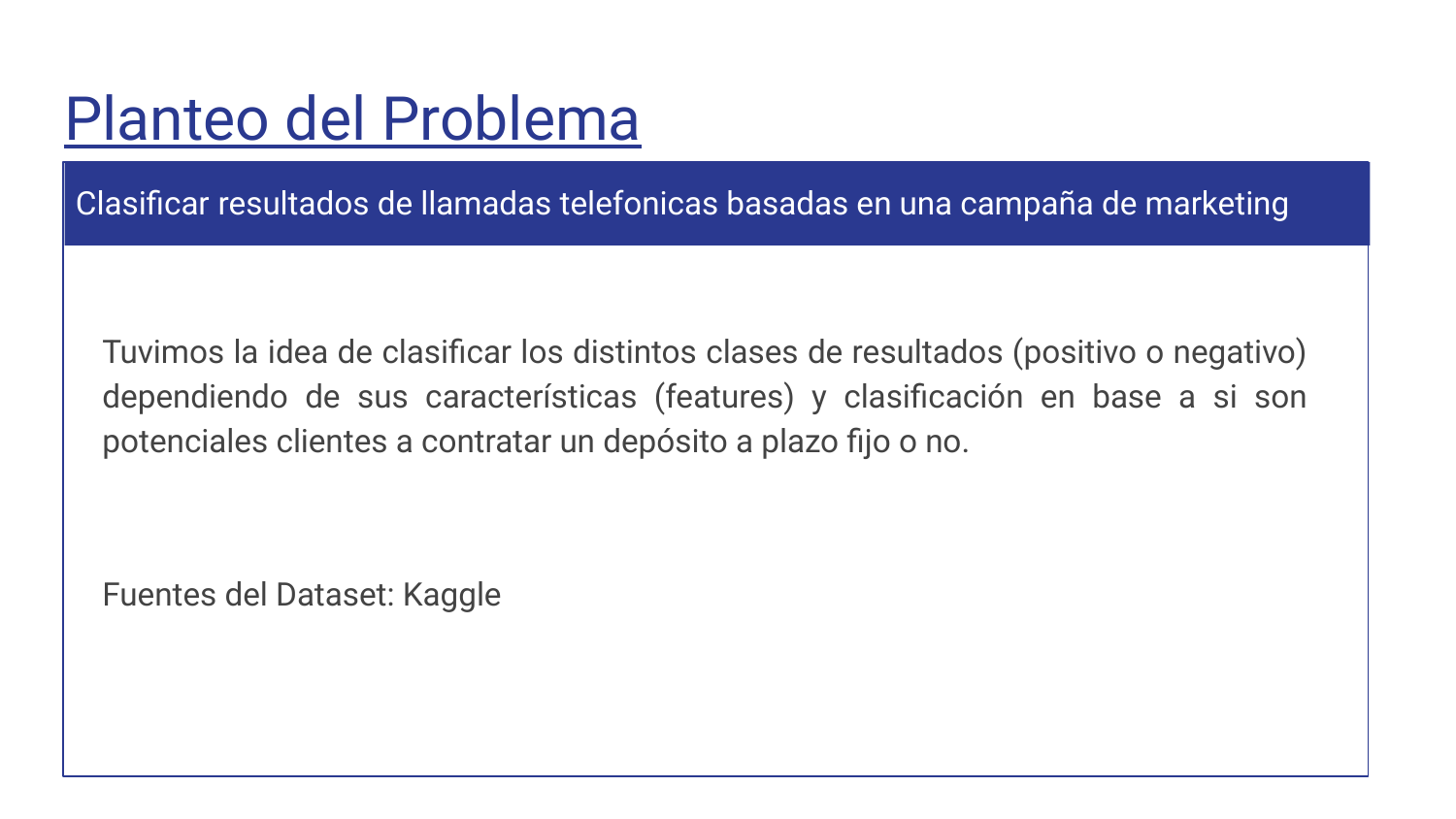

# Planteo del Problema
Clasificar resultados de llamadas telefonicas basadas en una campaña de marketing

Clasificar darios
Tuvimos la idea de clasificar los distintos clases de resultados (positivo o negativo) dependiendo de sus características (features) y clasificación en base a si son potenciales clientes a contratar un depósito a plazo fijo o no.

Fuentes del Dataset: Kaggle